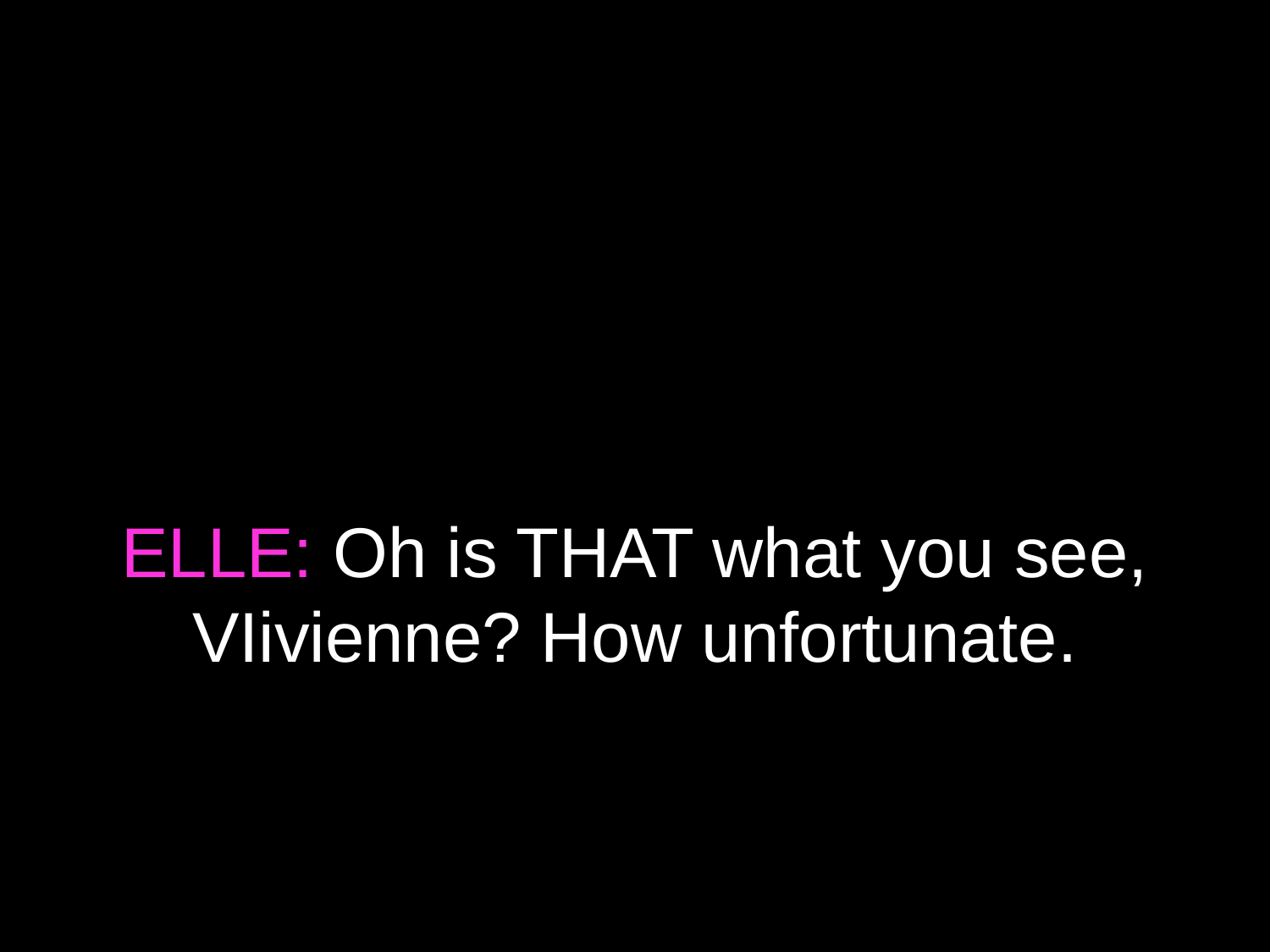

# ELLE: Oh is THAT what you see, VIivienne? How unfortunate.